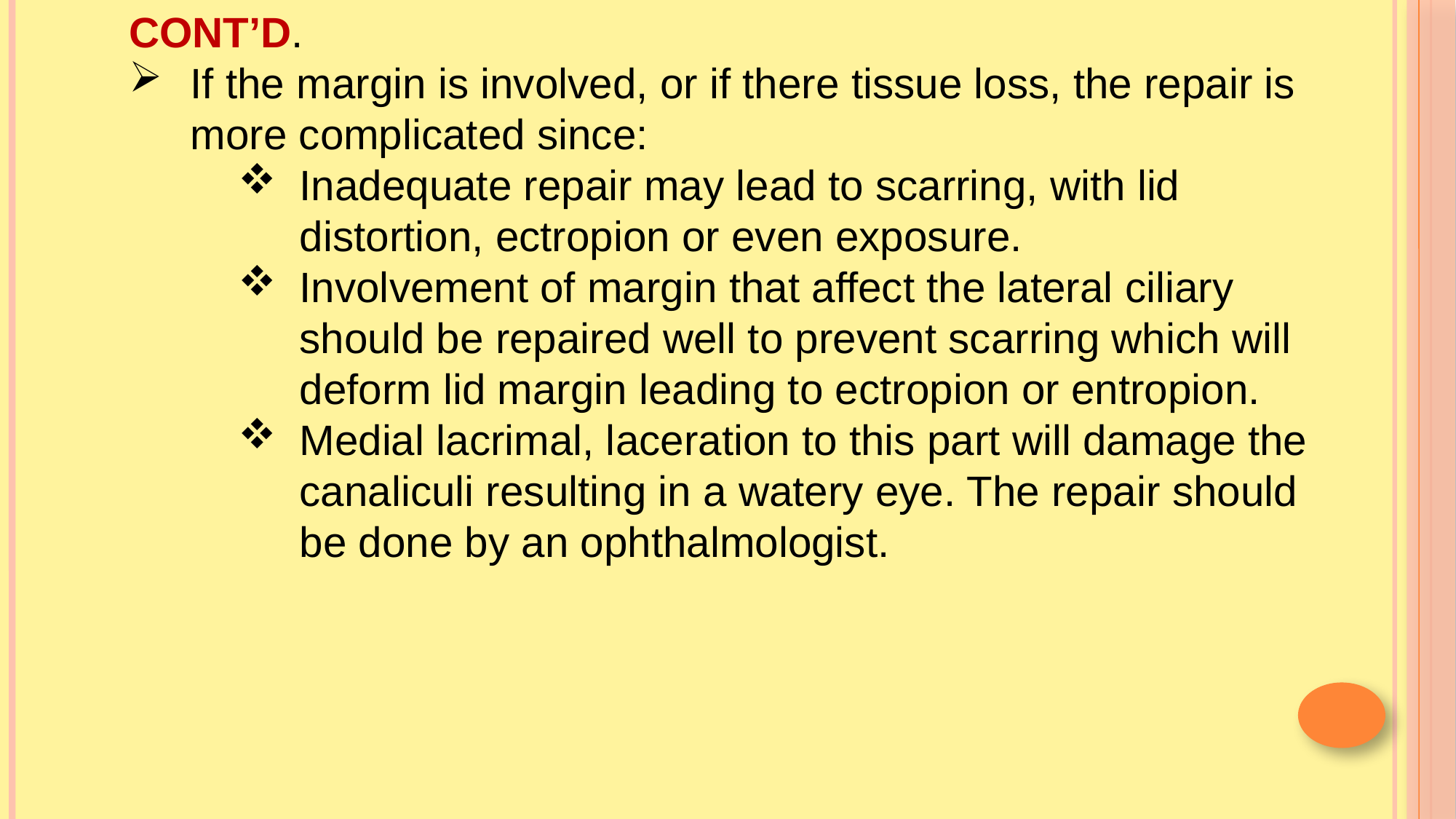

CONT’D.
If the margin is involved, or if there tissue loss, the repair is more complicated since:
Inadequate repair may lead to scarring, with lid distortion, ectropion or even exposure.
Involvement of margin that affect the lateral ciliary should be repaired well to prevent scarring which will deform lid margin leading to ectropion or entropion.
Medial lacrimal, laceration to this part will damage the canaliculi resulting in a watery eye. The repair should be done by an ophthalmologist.